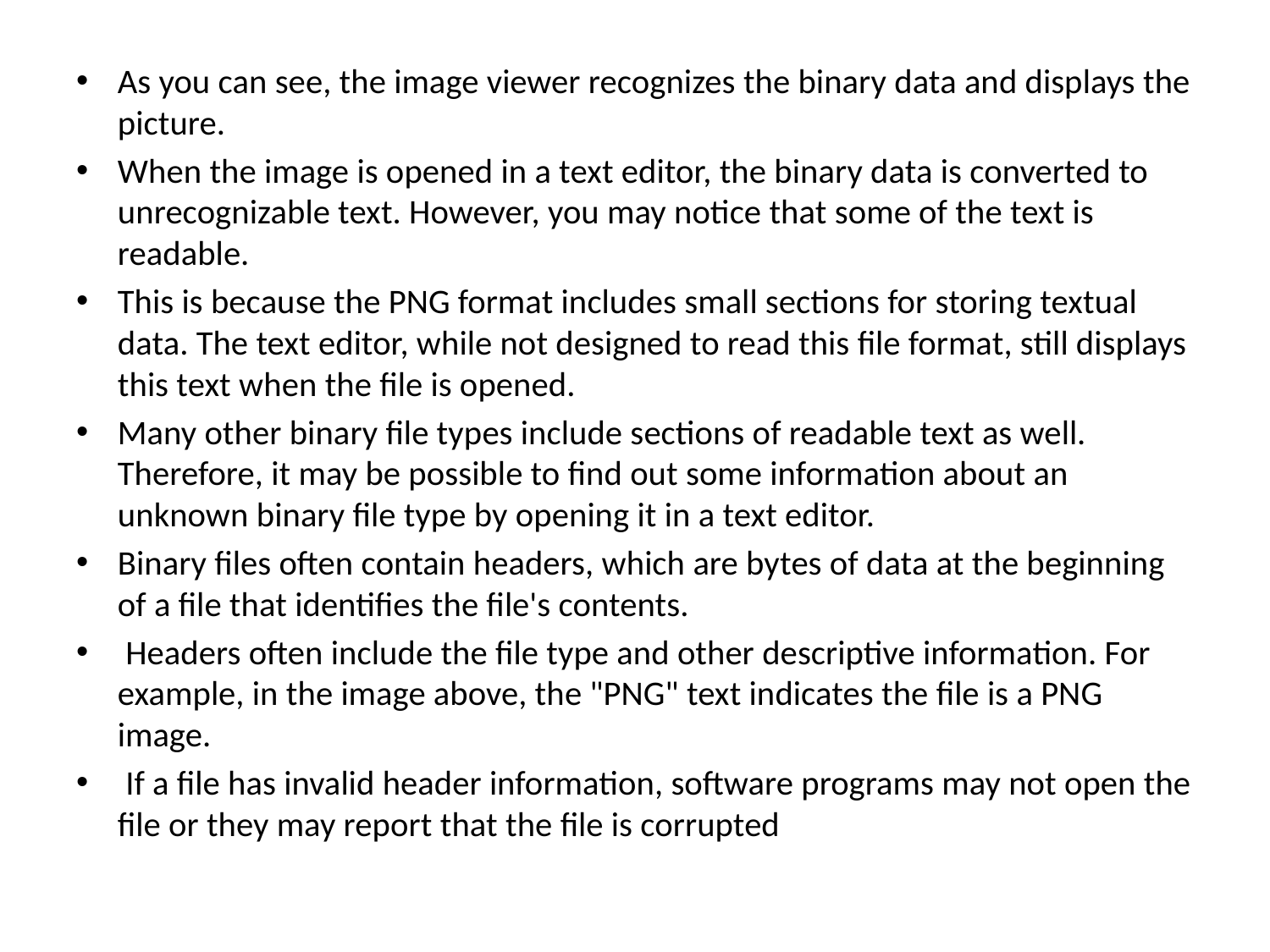

As you can see, the image viewer recognizes the binary data and displays the picture.
When the image is opened in a text editor, the binary data is converted to unrecognizable text. However, you may notice that some of the text is readable.
This is because the PNG format includes small sections for storing textual data. The text editor, while not designed to read this file format, still displays this text when the file is opened.
Many other binary file types include sections of readable text as well. Therefore, it may be possible to find out some information about an unknown binary file type by opening it in a text editor.
Binary files often contain headers, which are bytes of data at the beginning of a file that identifies the file's contents.
 Headers often include the file type and other descriptive information. For example, in the image above, the "PNG" text indicates the file is a PNG image.
 If a file has invalid header information, software programs may not open the file or they may report that the file is corrupted